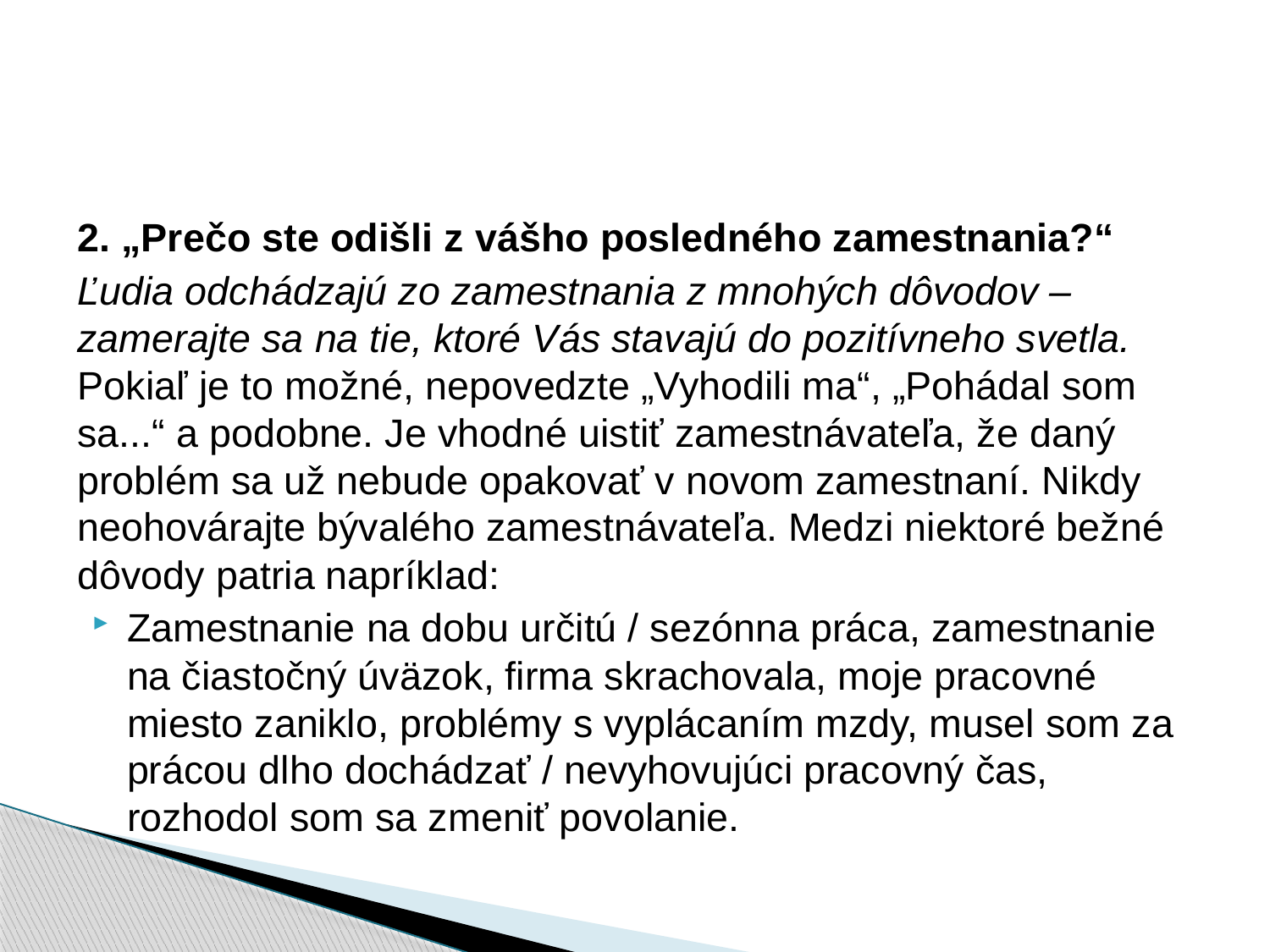

2. „Prečo ste odišli z vášho posledného zamestnania?“
Ľudia odchádzajú zo zamestnania z mnohých dôvodov – zamerajte sa na tie, ktoré Vás stavajú do pozitívneho svetla. Pokiaľ je to možné, nepovedzte „Vyhodili ma“, „Pohádal som sa...“ a podobne. Je vhodné uistiť zamestnávateľa, že daný problém sa už nebude opakovať v novom zamestnaní. Nikdy neohovárajte bývalého zamestnávateľa. Medzi niektoré bežné dôvody patria napríklad:
Zamestnanie na dobu určitú / sezónna práca, zamestnanie na čiastočný úväzok, firma skrachovala, moje pracovné miesto zaniklo, problémy s vyplácaním mzdy, musel som za prácou dlho dochádzať / nevyhovujúci pracovný čas, rozhodol som sa zmeniť povolanie.